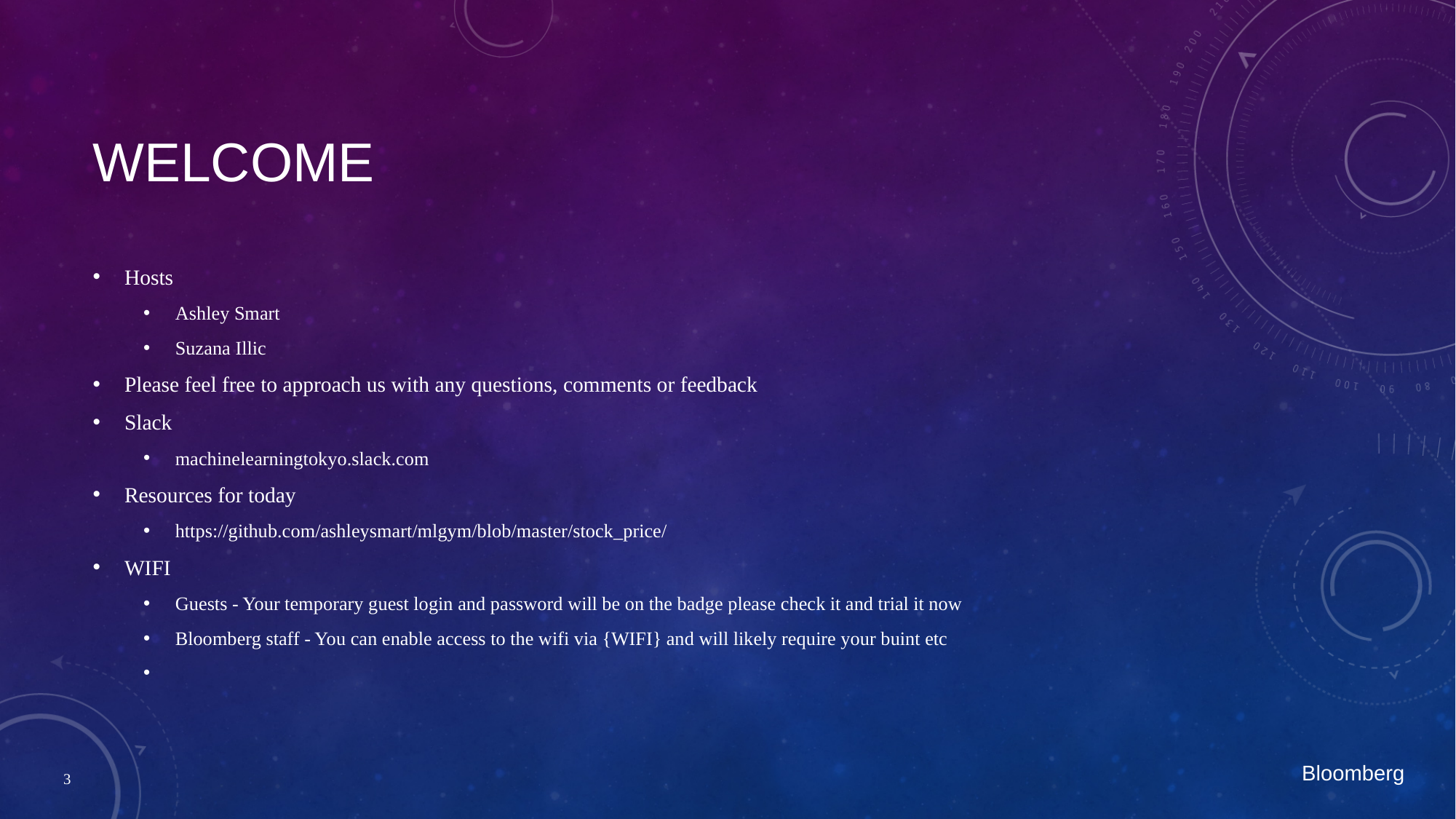

# Welcome
Hosts
Ashley Smart
Suzana Illic
Please feel free to approach us with any questions, comments or feedback
Slack
machinelearningtokyo.slack.com
Resources for today
https://github.com/ashleysmart/mlgym/blob/master/stock_price/
WIFI
Guests - Your temporary guest login and password will be on the badge please check it and trial it now
Bloomberg staff - You can enable access to the wifi via {WIFI} and will likely require your buint etc

3